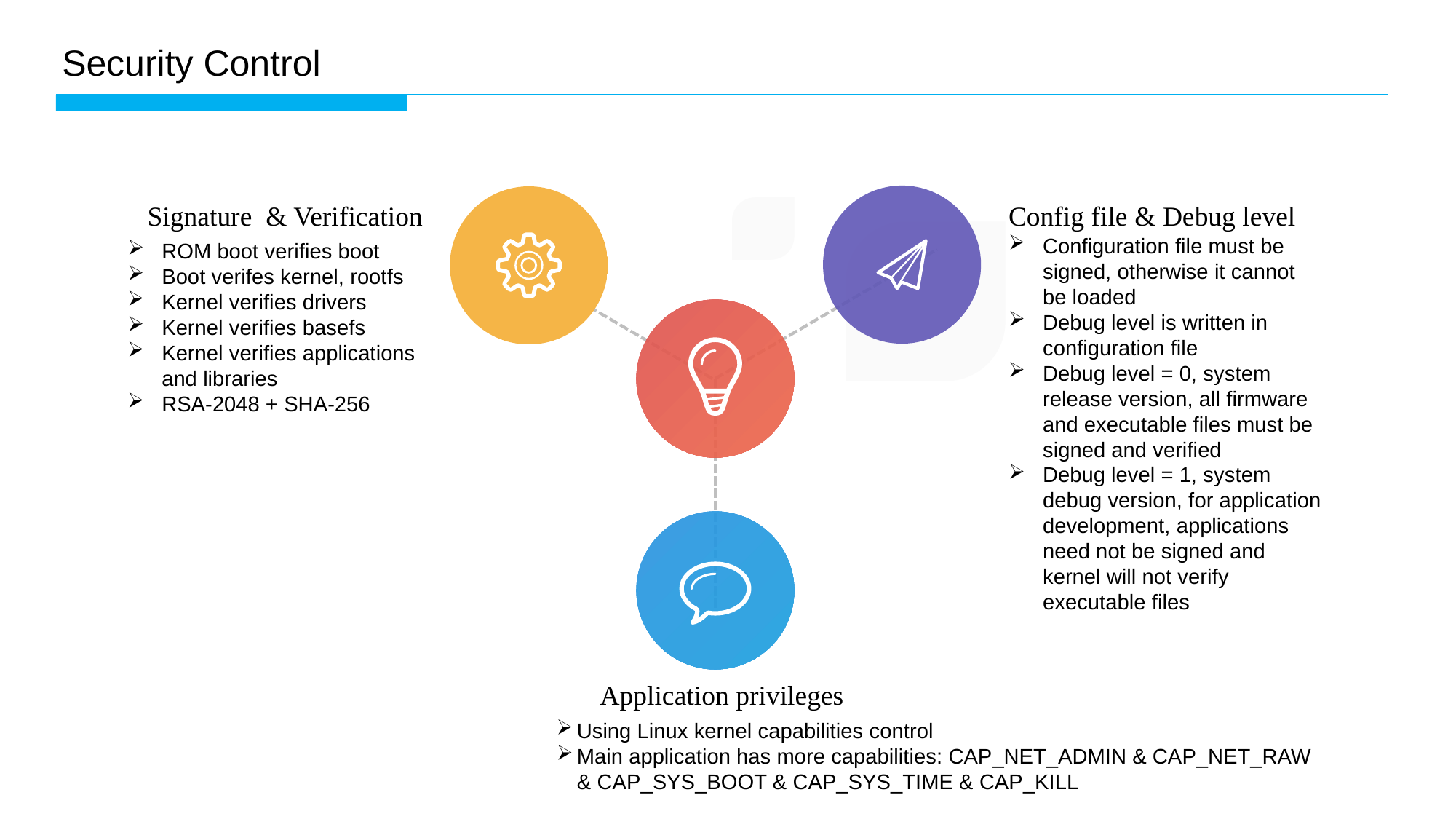

Security Control

Signature  & Verification
ROM boot verifies boot
Boot verifes kernel, rootfs
Kernel verifies drivers
Kernel verifies basefs
Kernel verifies applications and libraries
RSA-2048 + SHA-256
Config file & Debug level
Configuration file must be signed, otherwise it cannot be loaded
Debug level is written in configuration file
Debug level = 0, system release version, all firmware and executable files must be signed and verified
Debug level = 1, system debug version, for application development, applications need not be signed and kernel will not verify executable files

Application privileges
Using Linux kernel capabilities control
Main application has more capabilities: CAP_NET_ADMIN & CAP_NET_RAW & CAP_SYS_BOOT & CAP_SYS_TIME & CAP_KILL